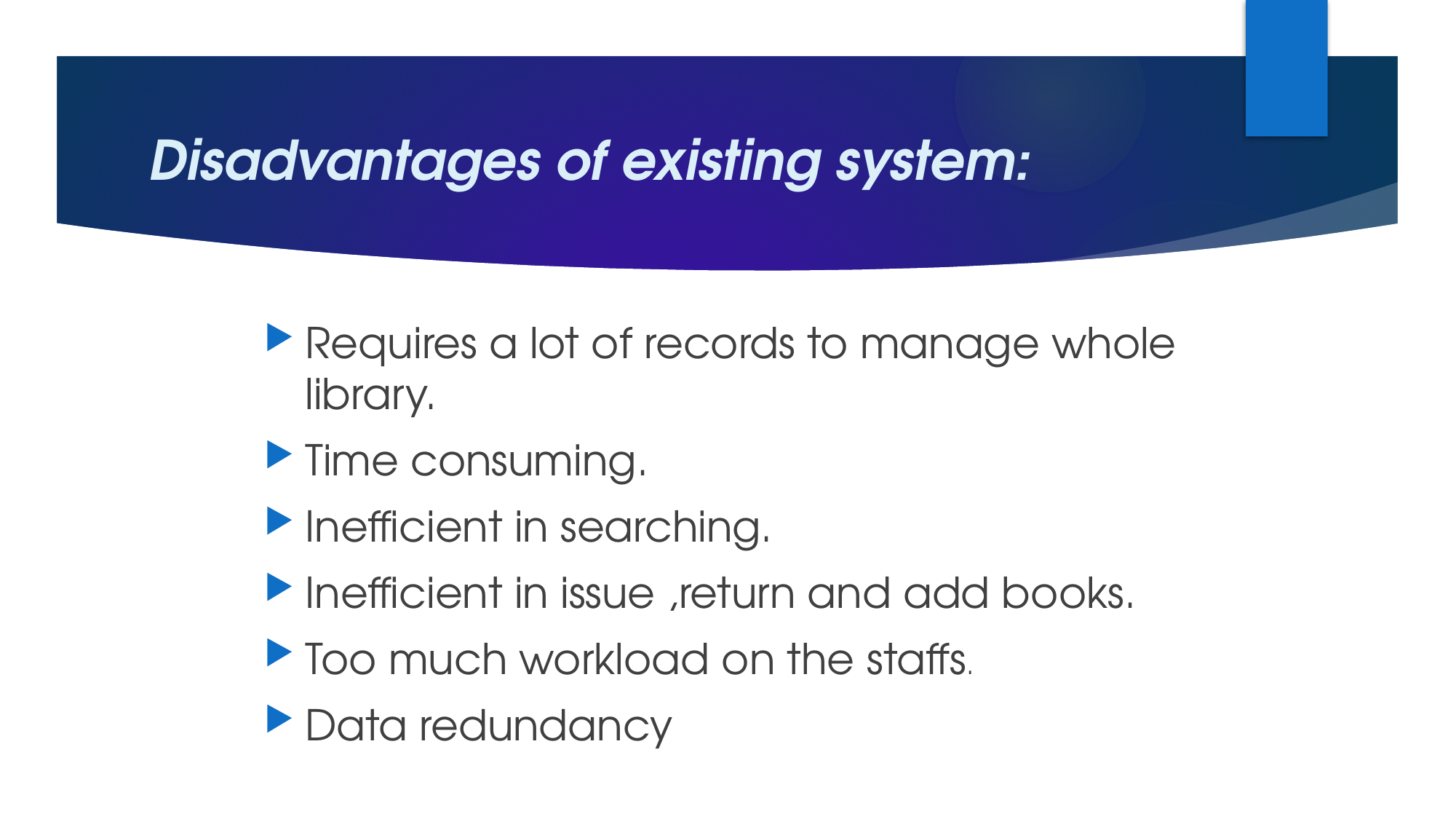

# Disadvantages of existing system:
Requires a lot of records to manage whole library.
Time consuming.
Inefficient in searching.
Inefficient in issue ,return and add books.
Too much workload on the staffs.
Data redundancy